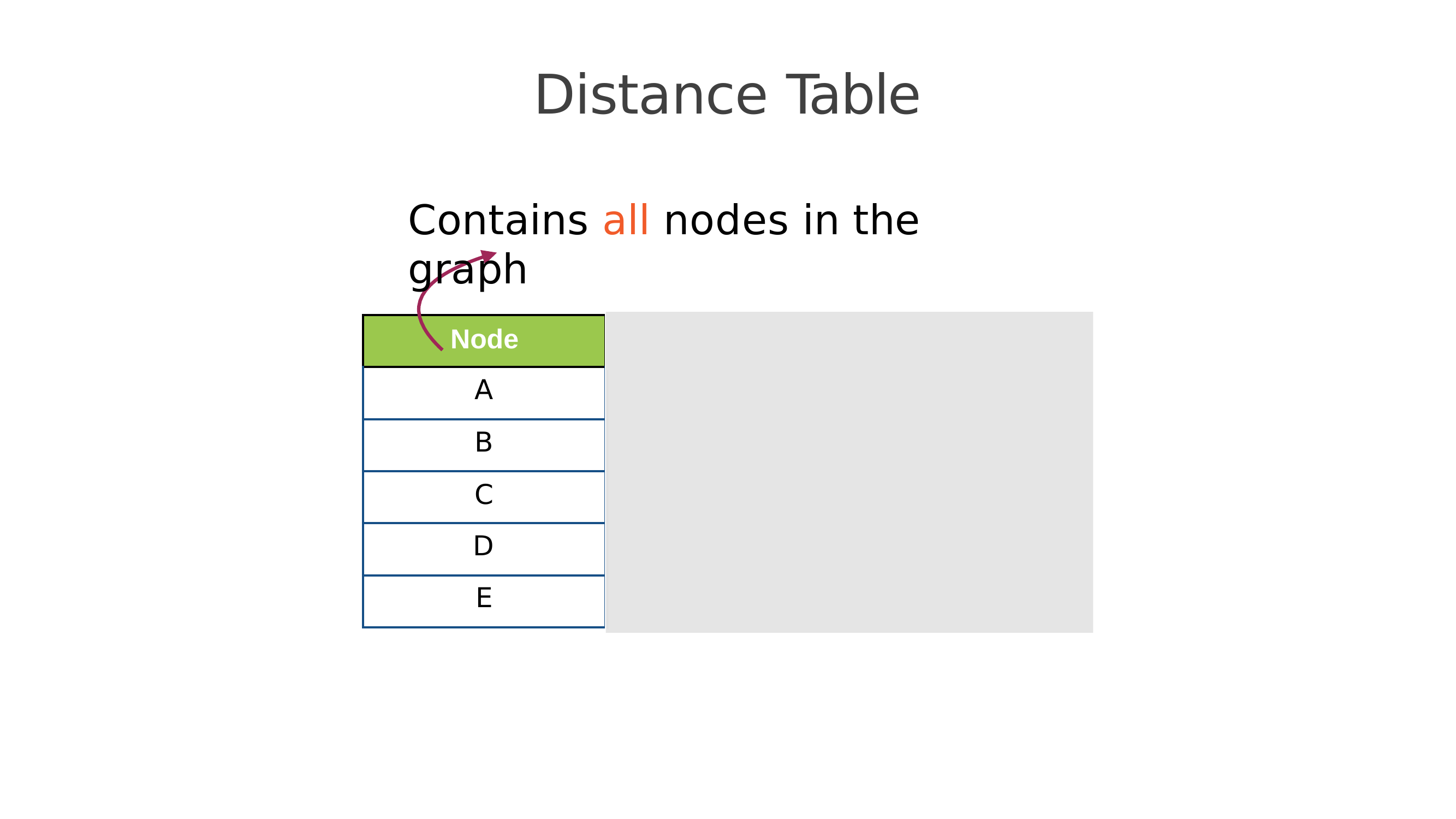

# Distance Table
Contains all nodes in the graph

| Node |
| --- |
| A |
| B |
| C |
| D |
| E |
Distance	Preceding Node